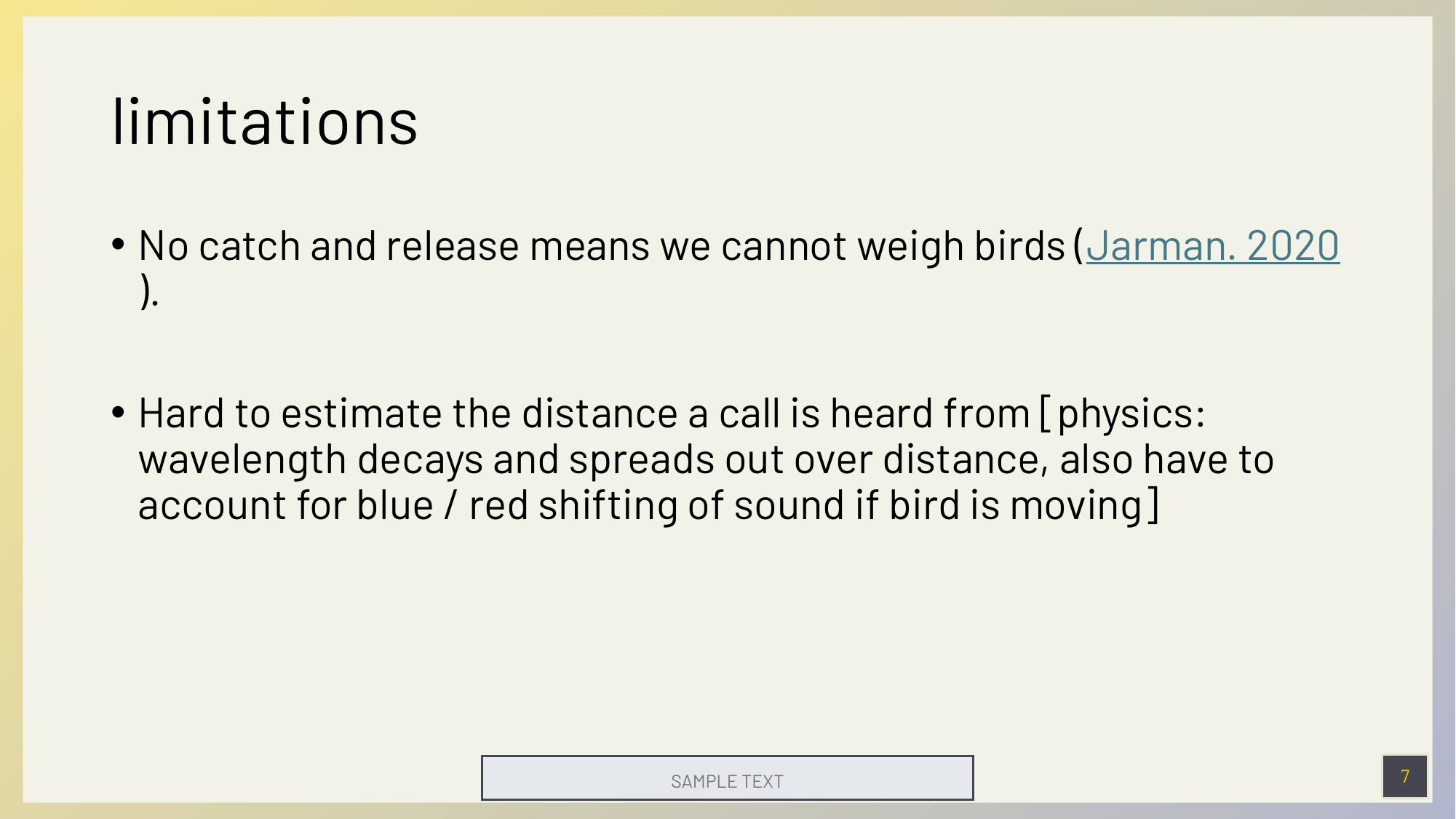

# limitations
No catch and release means we cannot weigh birds (Jarman. 2020).

Hard to estimate the distance a call is heard from [physics: wavelength decays and spreads out over distance, also have to account for blue / red shifting of sound if bird is moving]
7
SAMPLE TEXT